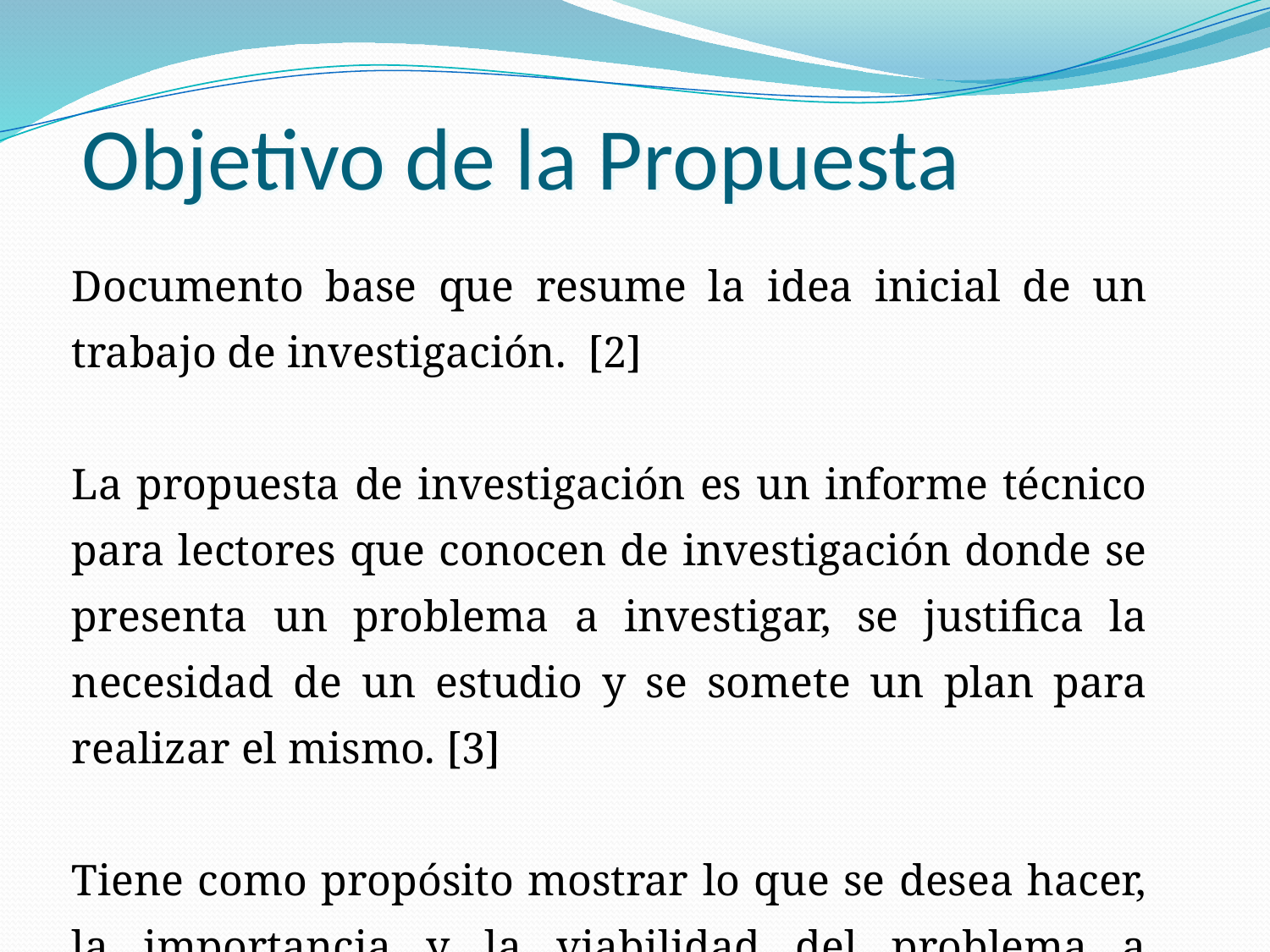

Objetivo de la Propuesta
Documento base que resume la idea inicial de un trabajo de investigación.  [2]

La propuesta de investigación es un informe técnico para lectores que conocen de investigación donde se presenta un problema a investigar, se justifica la necesidad de un estudio y se somete un plan para realizar el mismo. [3]

Tiene como propósito mostrar lo que se desea hacer, la importancia y la viabilidad del problema a investigar. [1]